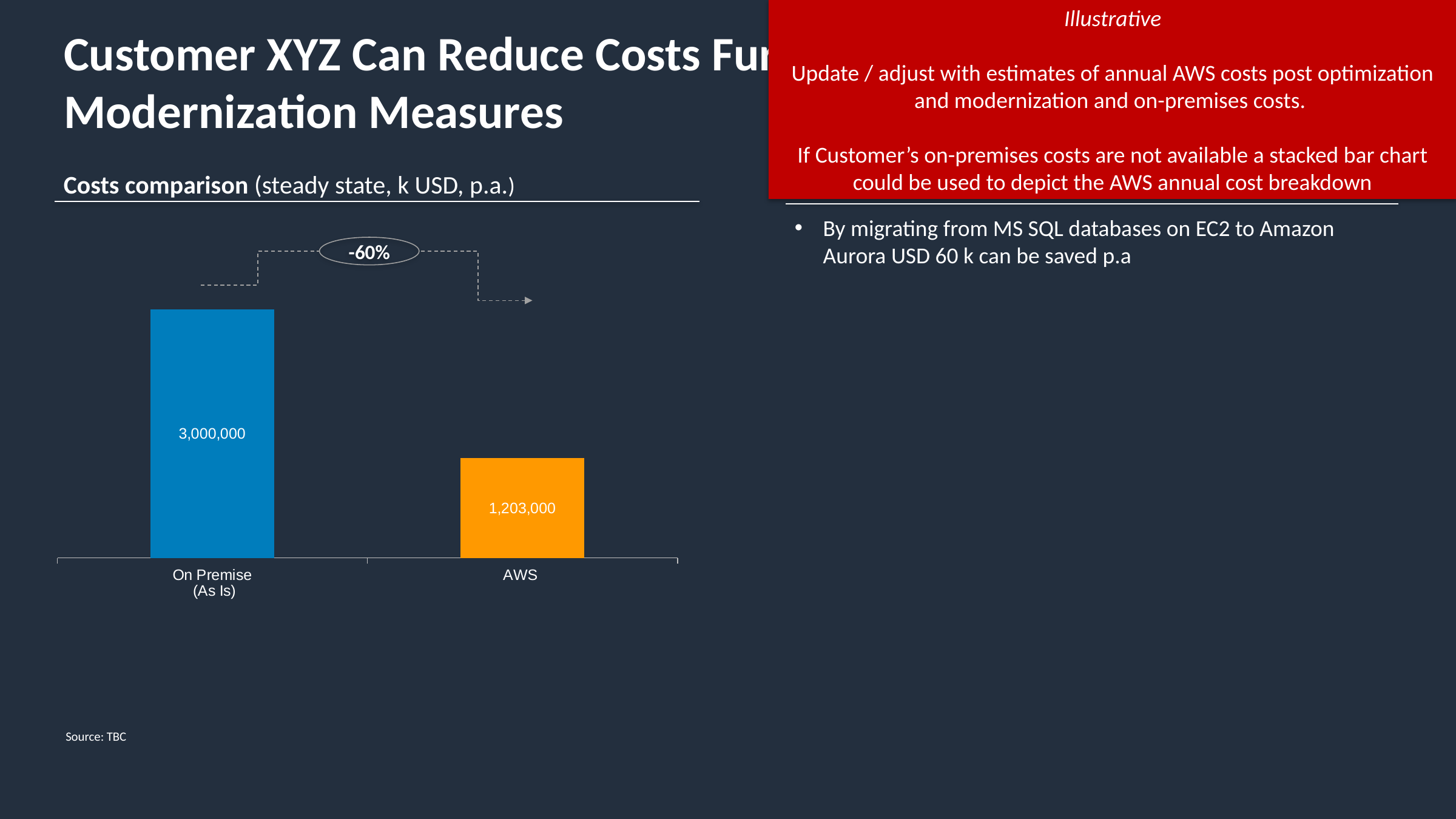

Illustrative

Update / adjust with estimates of annual AWS costs post optimization and modernization and on-premises costs.

If Customer’s on-premises costs are not available a stacked bar chart could be used to depict the AWS annual cost breakdown
# Customer XYZ Can Reduce Costs Further via Optimization and Modernization Measures
Comments
By migrating from MS SQL databases on EC2 to Amazon Aurora USD 60 k can be saved p.a

Costs comparison (steady state, k USD, p.a.)
-60%

### Chart

| Category | Annual costs |
|---|---|
| On Premise
 (As Is) | 3000000.0 |
| AWS  | 1203000.0 |
Source: TBC